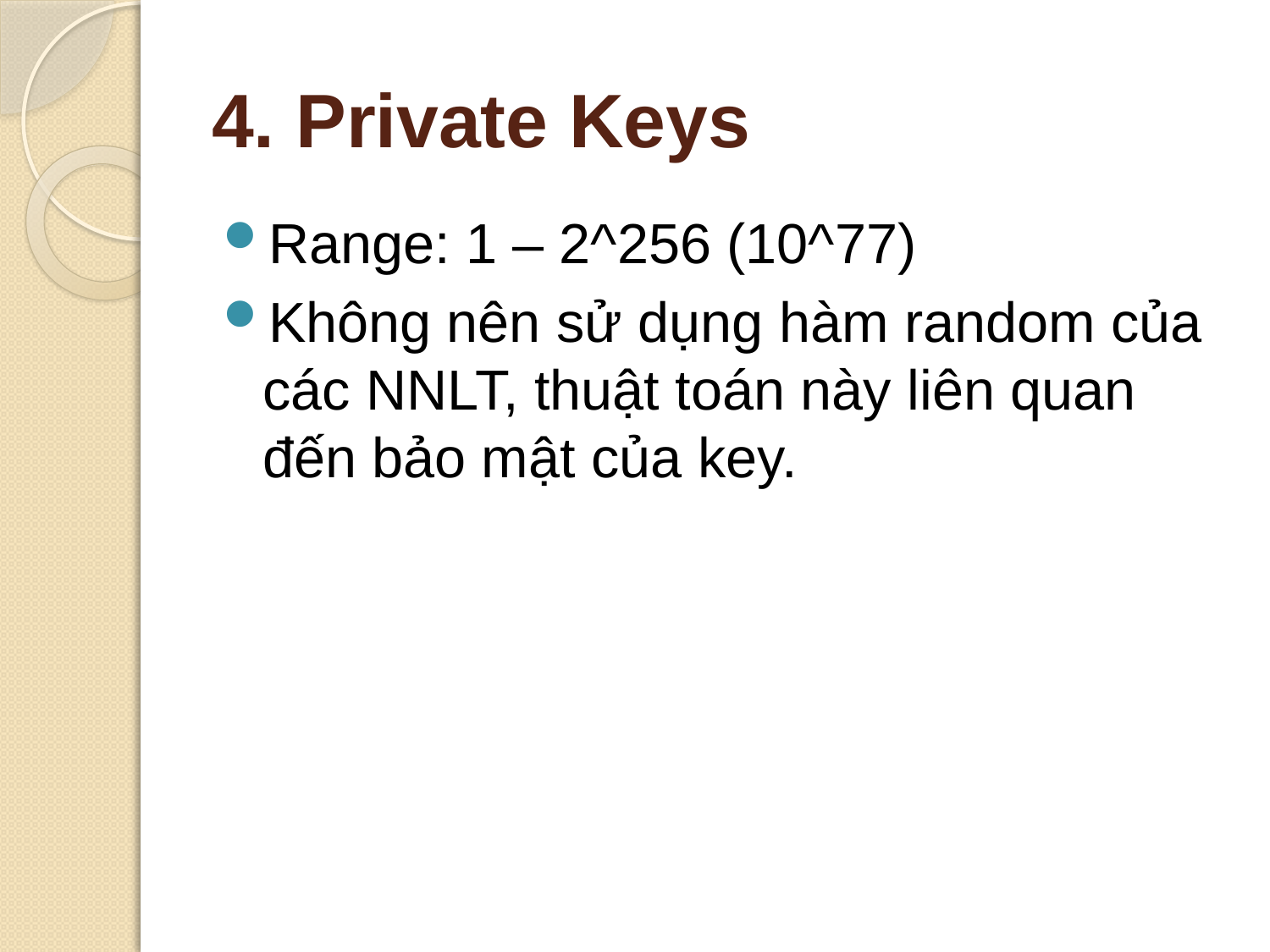

# 4. Private Keys
Range: 1 – 2^256 (10^77)
Không nên sử dụng hàm random của các NNLT, thuật toán này liên quan đến bảo mật của key.